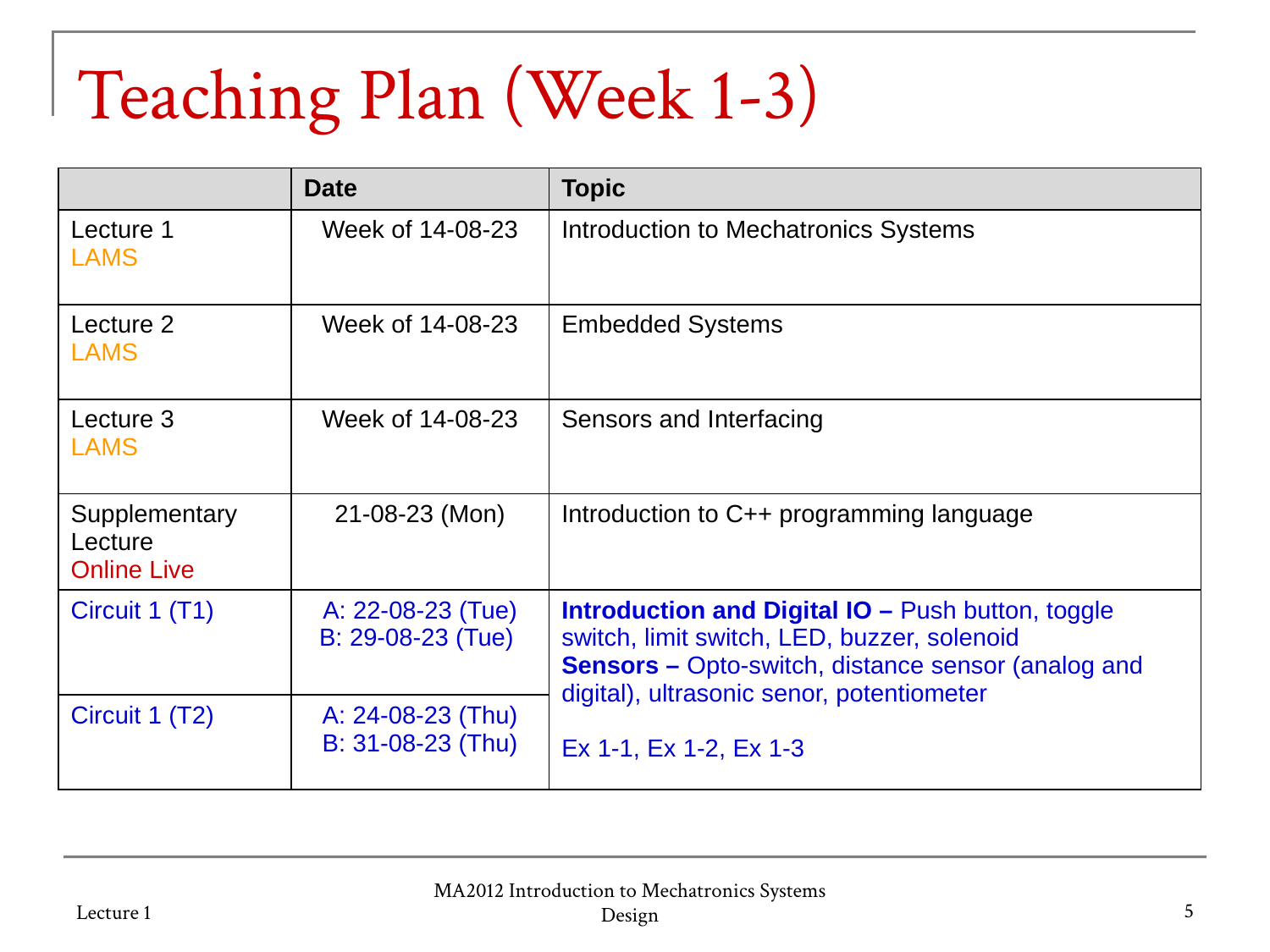

# Teaching Plan (Week 1-3)
|  | Date | Topic |
| --- | --- | --- |
| Lecture 1 LAMS | Week of 14-08-23 | Introduction to Mechatronics Systems |
| Lecture 2 LAMS | Week of 14-08-23 | Embedded Systems |
| Lecture 3 LAMS | Week of 14-08-23 | Sensors and Interfacing |
| Supplementary Lecture Online Live | 21-08-23 (Mon) | Introduction to C++ programming language |
| Circuit 1 (T1) | A: 22-08-23 (Tue) B: 29-08-23 (Tue) | Introduction and Digital IO – Push button, toggle switch, limit switch, LED, buzzer, solenoid Sensors – Opto-switch, distance sensor (analog and digital), ultrasonic senor, potentiometer Ex 1-1, Ex 1-2, Ex 1-3 |
| Circuit 1 (T2) | A: 24-08-23 (Thu) B: 31-08-23 (Thu) |  |
Lecture 1
5
MA2012 Introduction to Mechatronics Systems Design